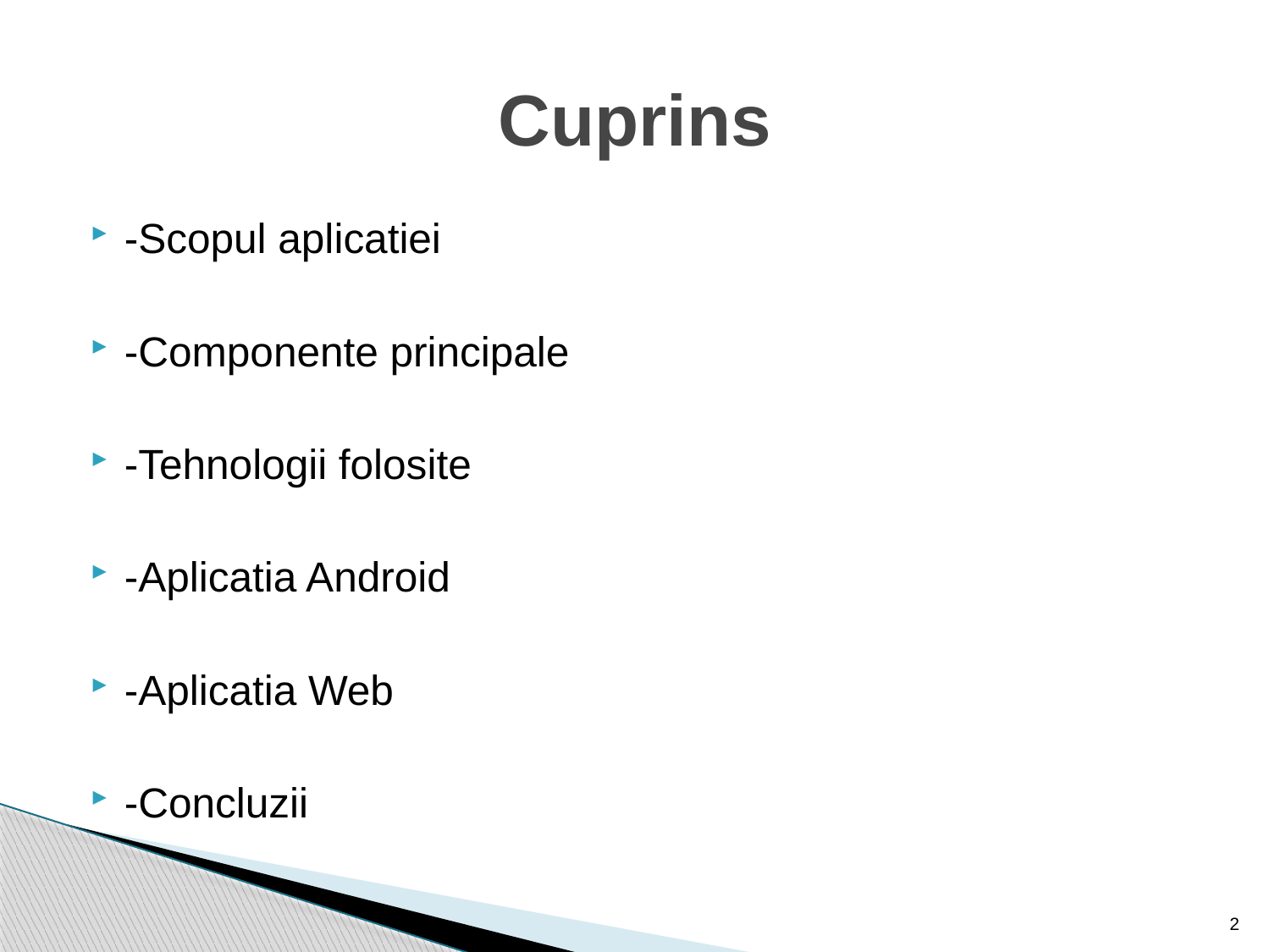

# Cuprins
-Scopul aplicatiei

-Componente principale

-Tehnologii folosite

-Aplicatia Android

-Aplicatia Web

-Concluzii
2